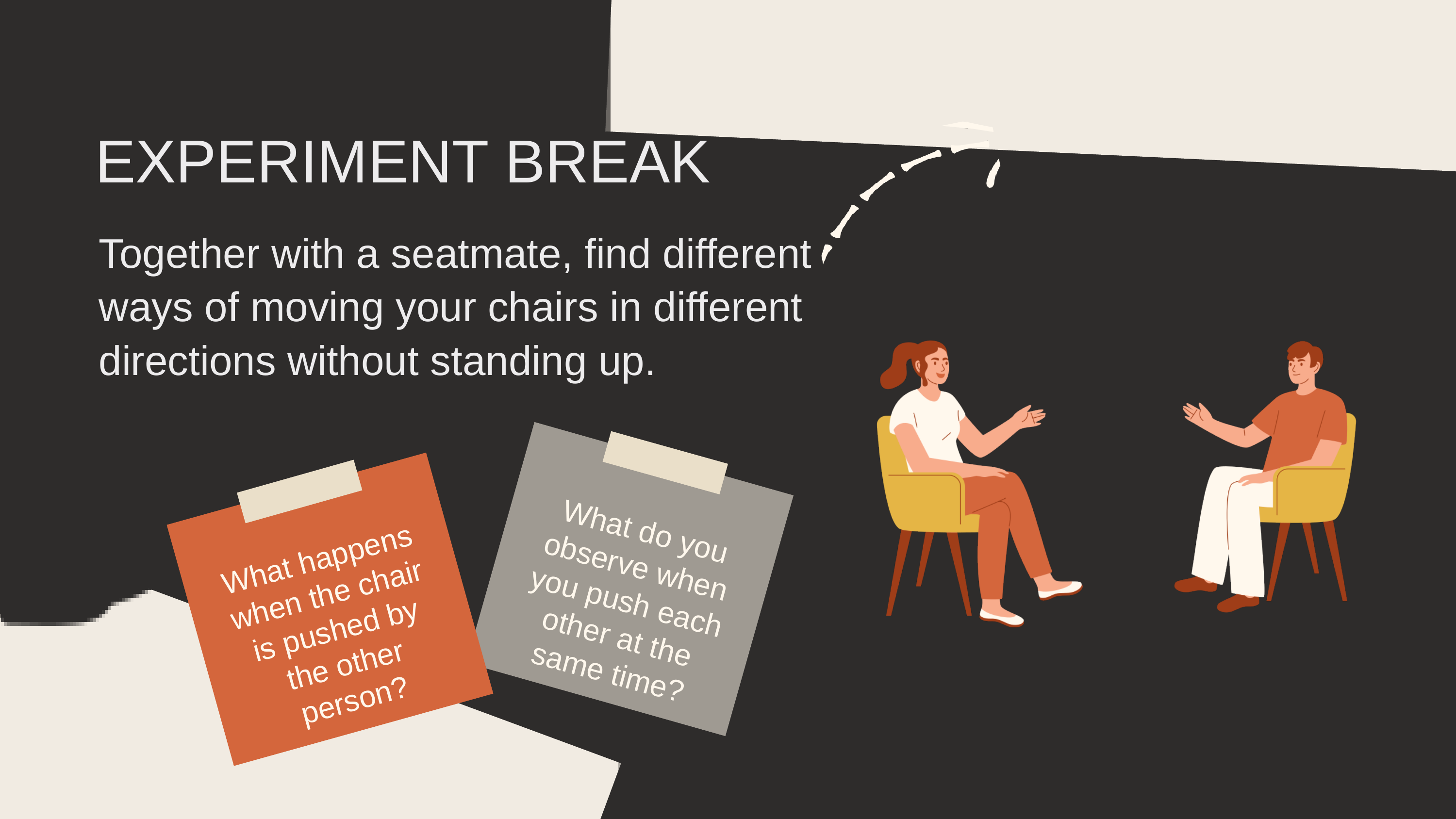

EXPERIMENT BREAK

Together with a seatmate, find different ways of moving your chairs in different directions without standing up.

What do you observe when you push each other at the same time?
What happens when the chair is pushed by the other person?